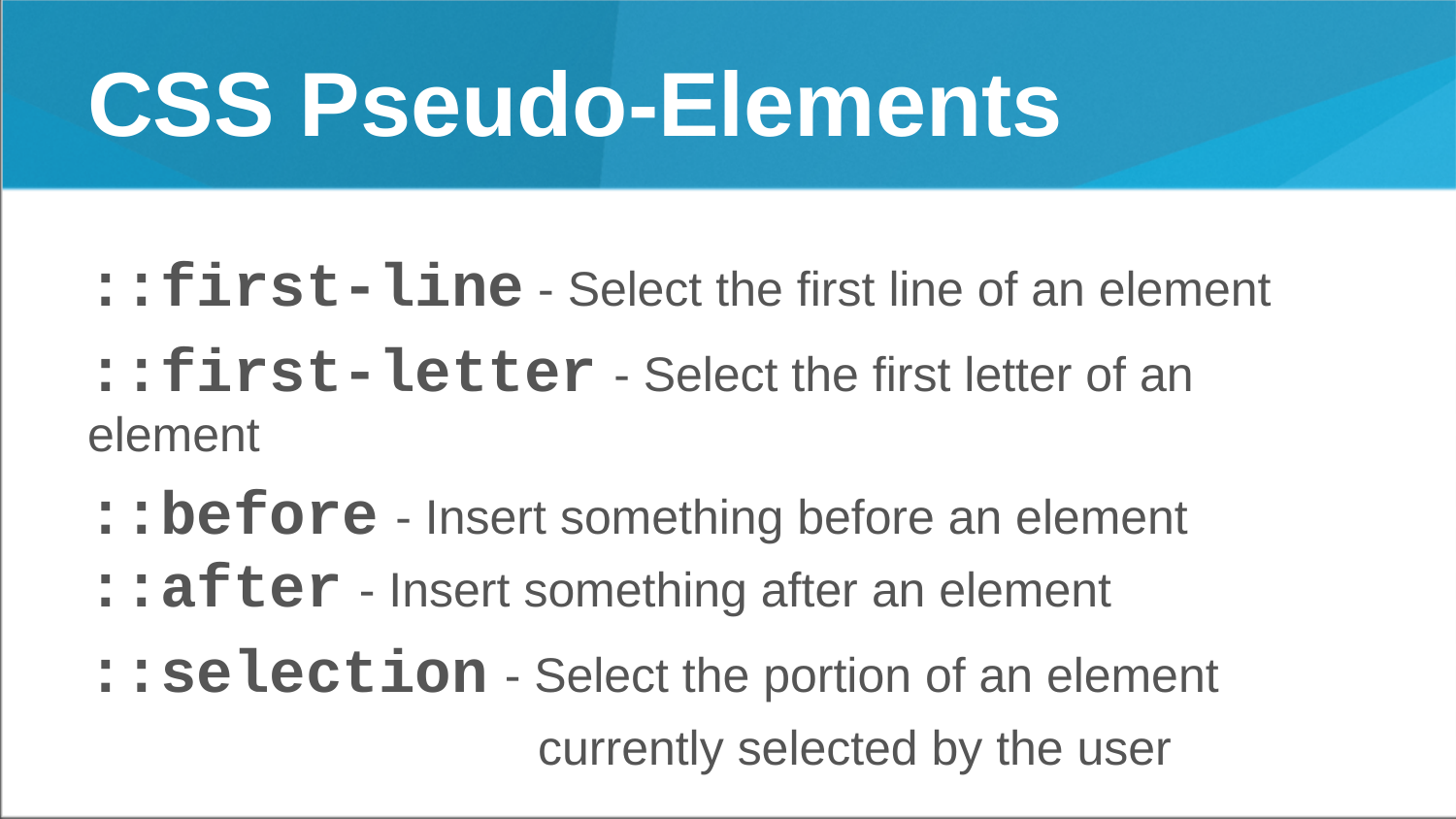

# CSS Pseudo-Elements
::first-line - Select the first line of an element
::first-letter - Select the first letter of an element
::before - Insert something before an element
::after - Insert something after an element
::selection - Select the portion of an element
 currently selected by the user